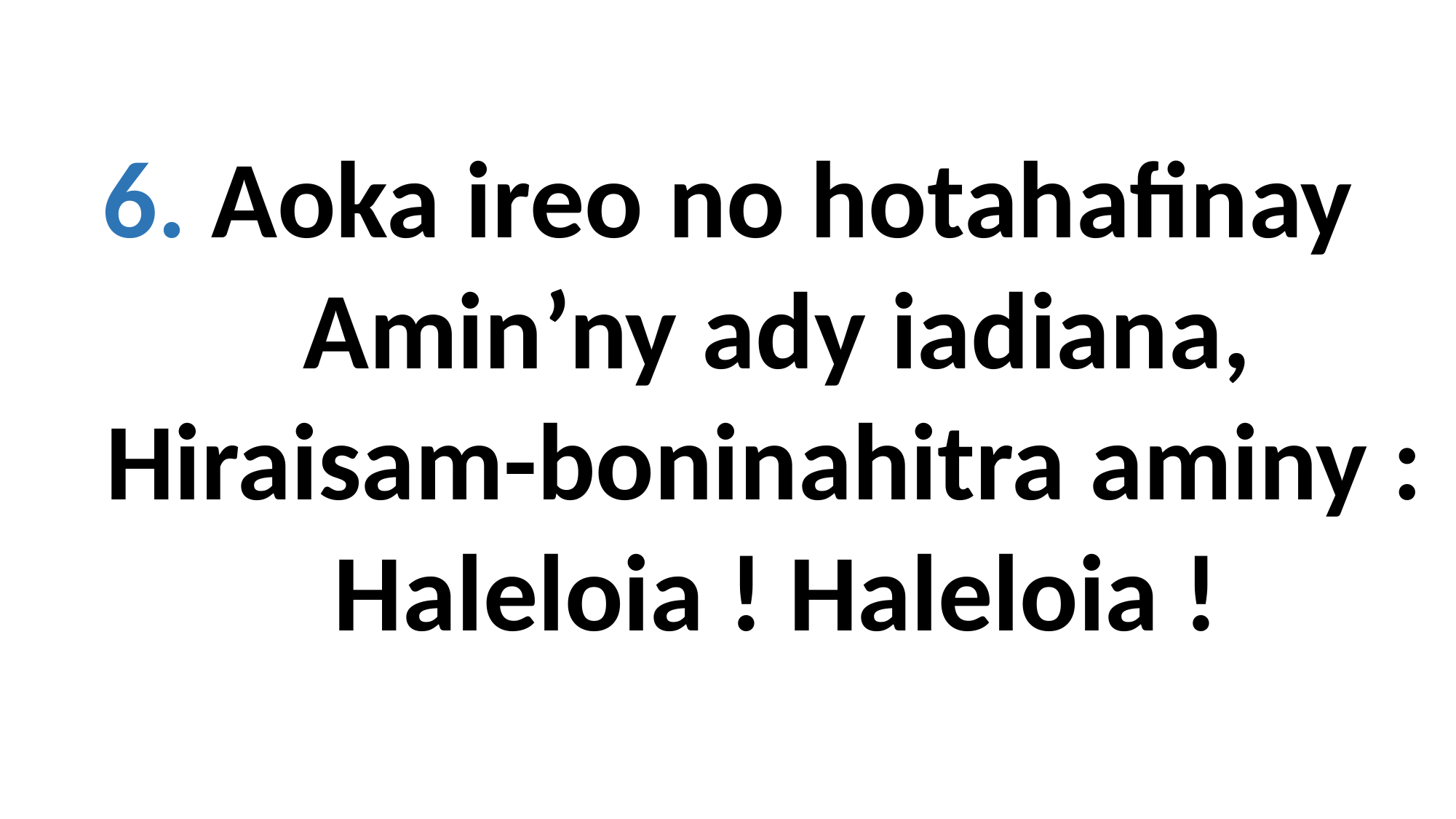

6. Aoka ireo no hotahafinay
    Amin’ny ady iadiana,
   Hiraisam-boninahitra aminy :
    Haleloia ! Haleloia !